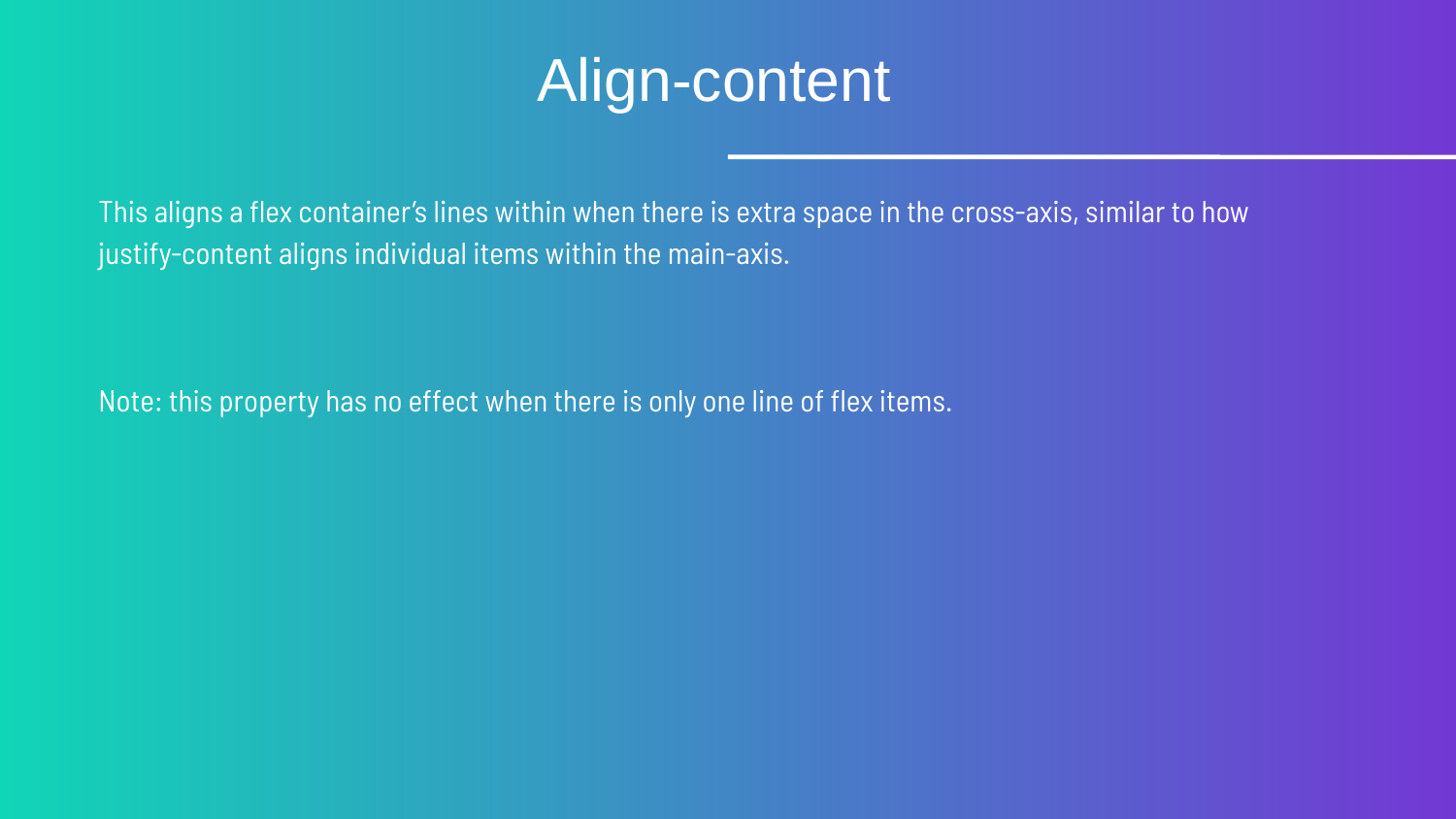

Align-content
This aligns a flex container’s lines within when there is extra space in the cross-axis, similar to how justify-content aligns individual items within the main-axis.

Note: this property has no effect when there is only one line of flex items.